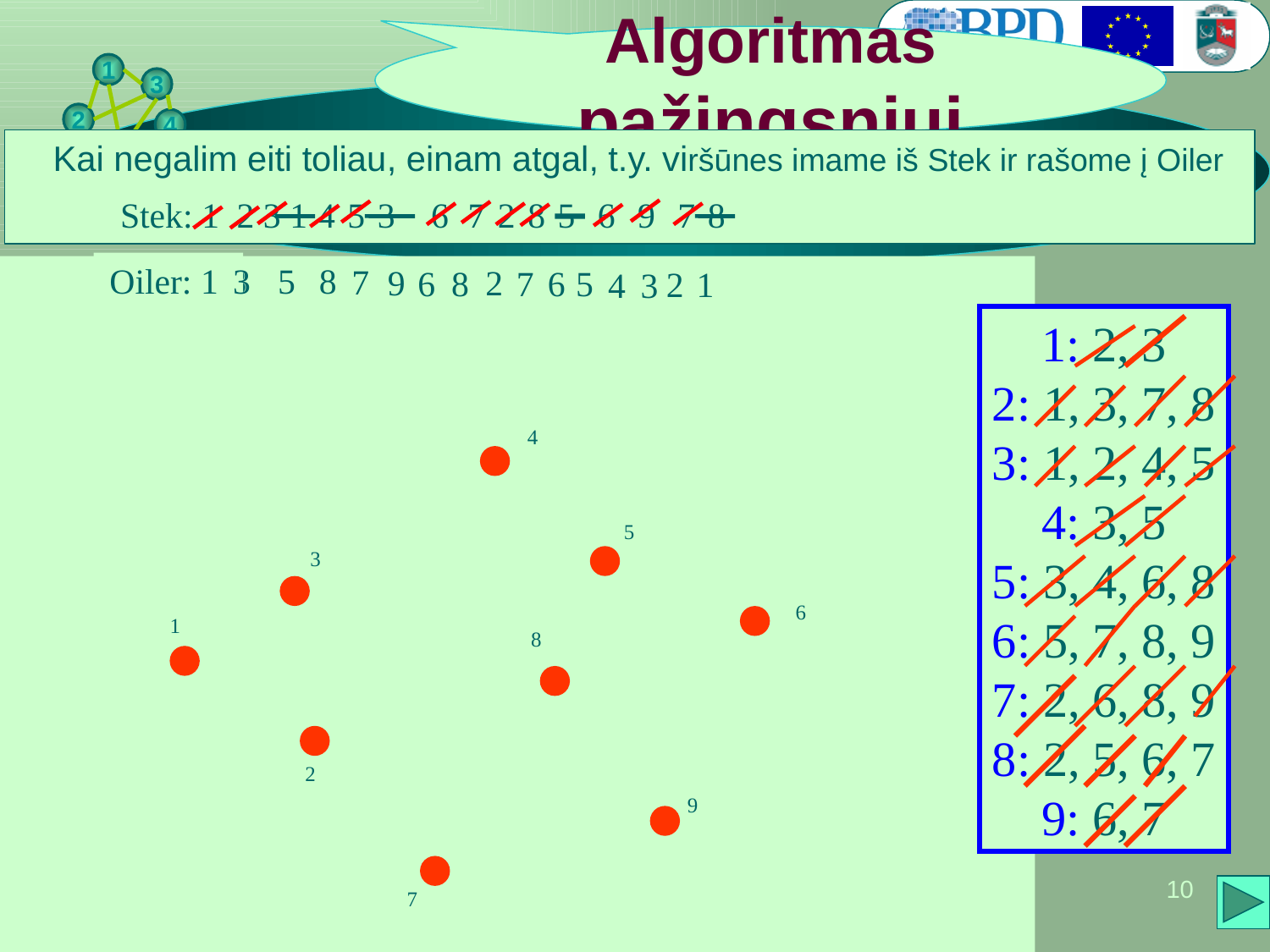

Algoritmas pažingsniui

Kai negalim eiti toliau, einam atgal, t.y. viršūnes imame iš Stek ir rašome į Oiler
Stek: 1 2 3 1
Stek: 1
1
2
3
1
4
5
3
6
7
2
8
5
6
9
7
8

Oiler: 1
3
3
5
8
7
9
2
8
6
6
5
7
2
1

4

5
3

6

1
8

2
9

7
4
3
1: 2, 3
2: 1, 3, 7, 8
3: 1, 2, 4, 5
4: 3, 5
5: 3, 4, 6, 8
6: 5, 7, 8, 9
7: 2, 6, 8, 9
8: 2, 5, 6, 7
9: 6, 7

10